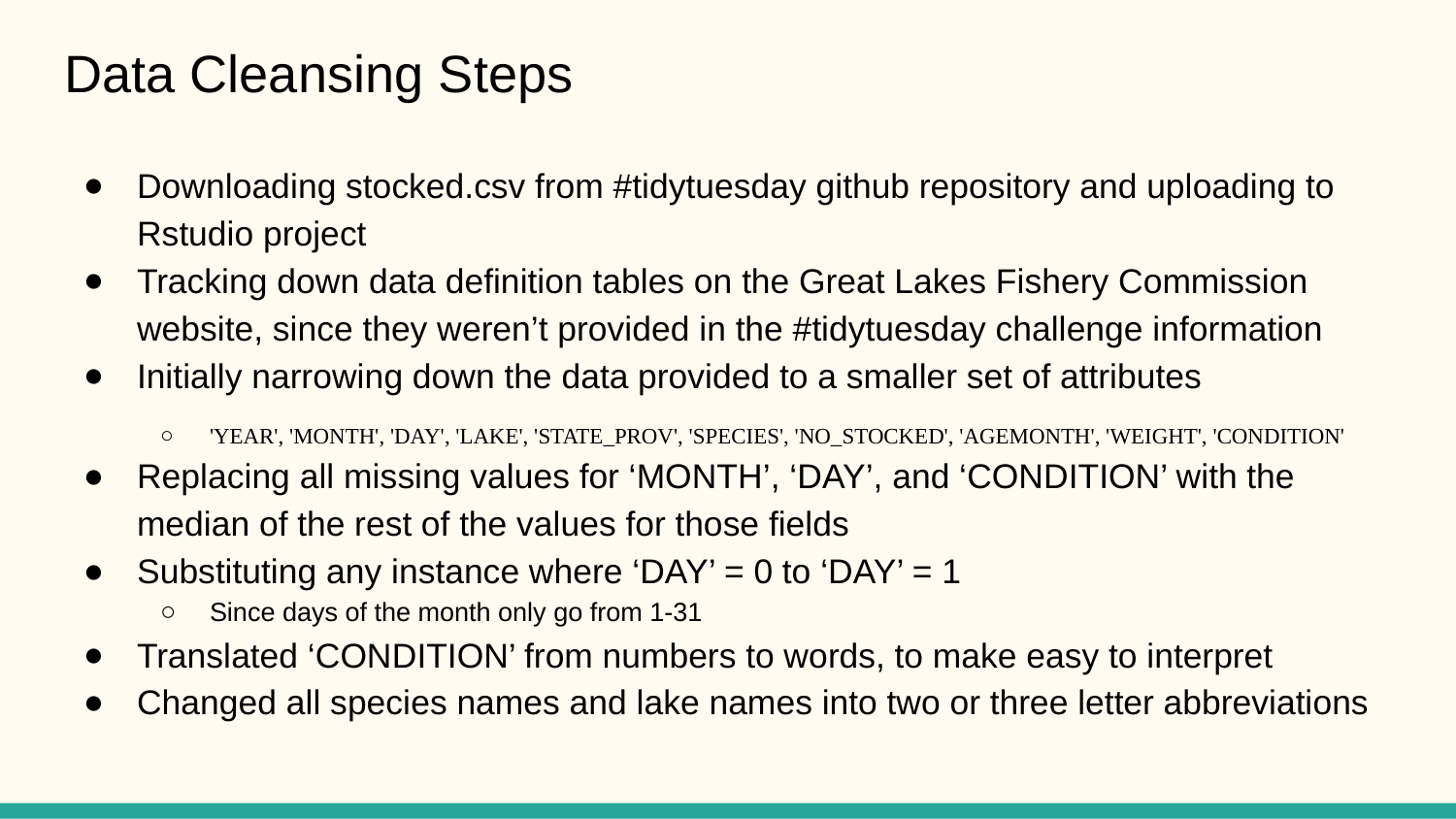

# Data Cleansing Steps

Downloading stocked.csv from #tidytuesday github repository and uploading to Rstudio project
Tracking down data definition tables on the Great Lakes Fishery Commission website, since they weren’t provided in the #tidytuesday challenge information
Initially narrowing down the data provided to a smaller set of attributes
'YEAR', 'MONTH', 'DAY', 'LAKE', 'STATE_PROV', 'SPECIES', 'NO_STOCKED', 'AGEMONTH', 'WEIGHT', 'CONDITION'
Replacing all missing values for ‘MONTH’, ‘DAY’, and ‘CONDITION’ with the median of the rest of the values for those fields
Substituting any instance where ‘DAY’ = 0 to ‘DAY’ = 1
Since days of the month only go from 1-31
Translated ‘CONDITION’ from numbers to words, to make easy to interpret
Changed all species names and lake names into two or three letter abbreviations